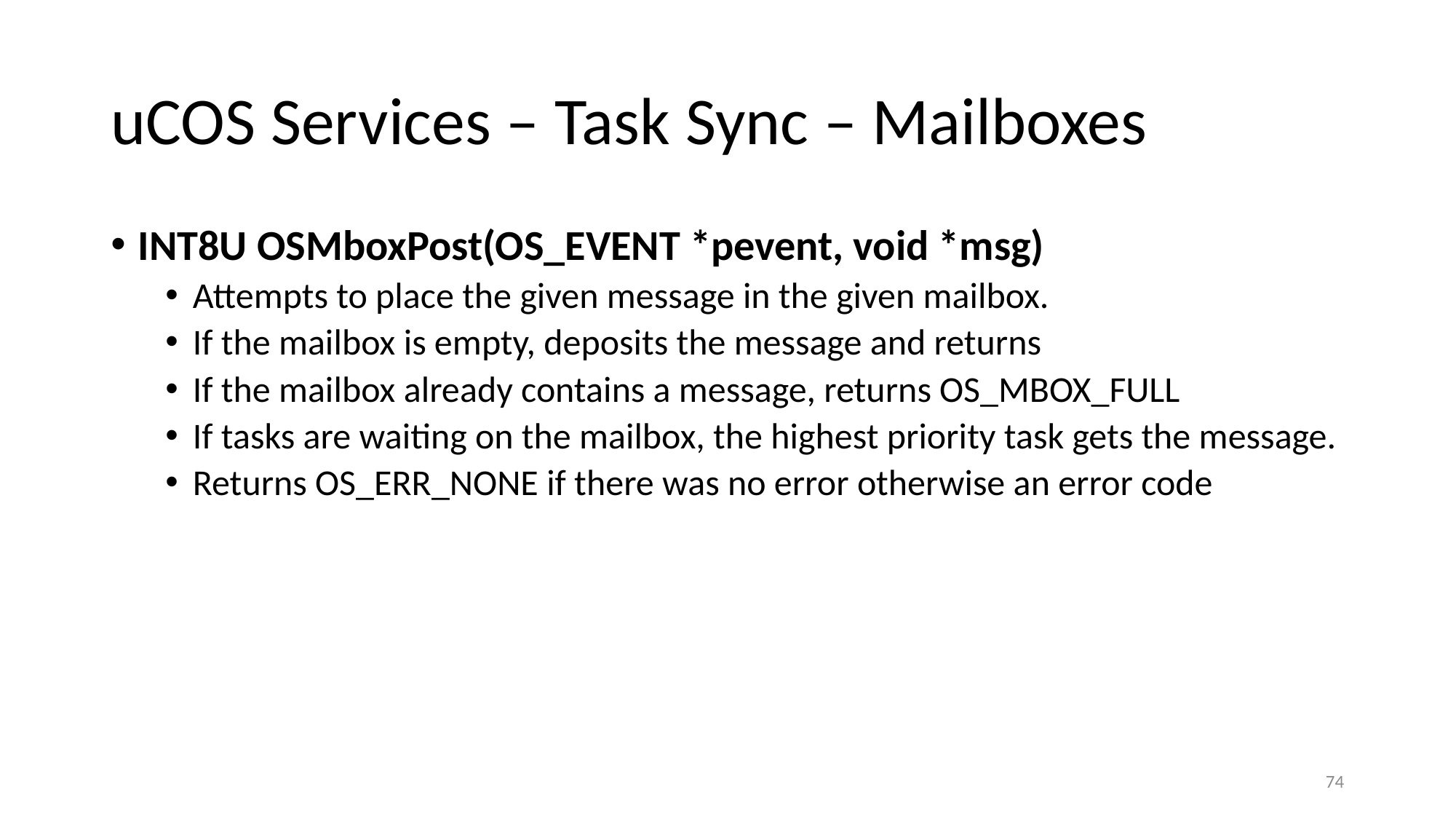

# uCOS Services – Task Sync – Mailboxes
INT8U OSMboxPost(OS_EVENT *pevent, void *msg)
Attempts to place the given message in the given mailbox.
If the mailbox is empty, deposits the message and returns
If the mailbox already contains a message, returns OS_MBOX_FULL
If tasks are waiting on the mailbox, the highest priority task gets the message.
Returns OS_ERR_NONE if there was no error otherwise an error code
74